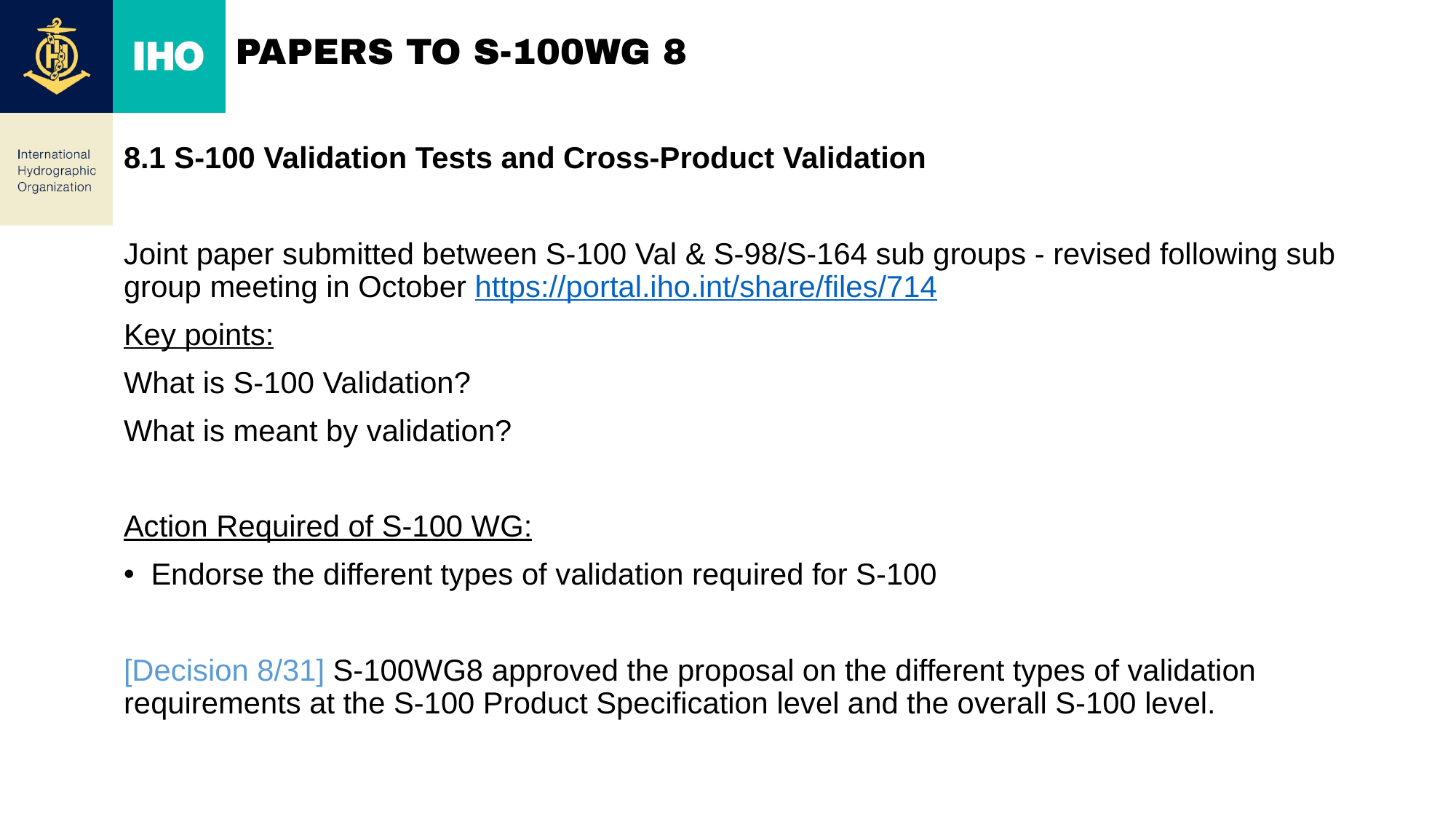

# Papers to S-100wg 8
8.1 S-100 Validation Tests and Cross-Product Validation

Joint paper submitted between S-100 Val & S-98/S-164 sub groups - revised following sub group meeting in October https://portal.iho.int/share/files/714
Key points:
What is S-100 Validation?
What is meant by validation?

Action Required of S-100 WG:
Endorse the different types of validation required for S-100

[Decision 8/31] S-100WG8 approved the proposal on the different types of validation requirements at the S-100 Product Specification level and the overall S-100 level.